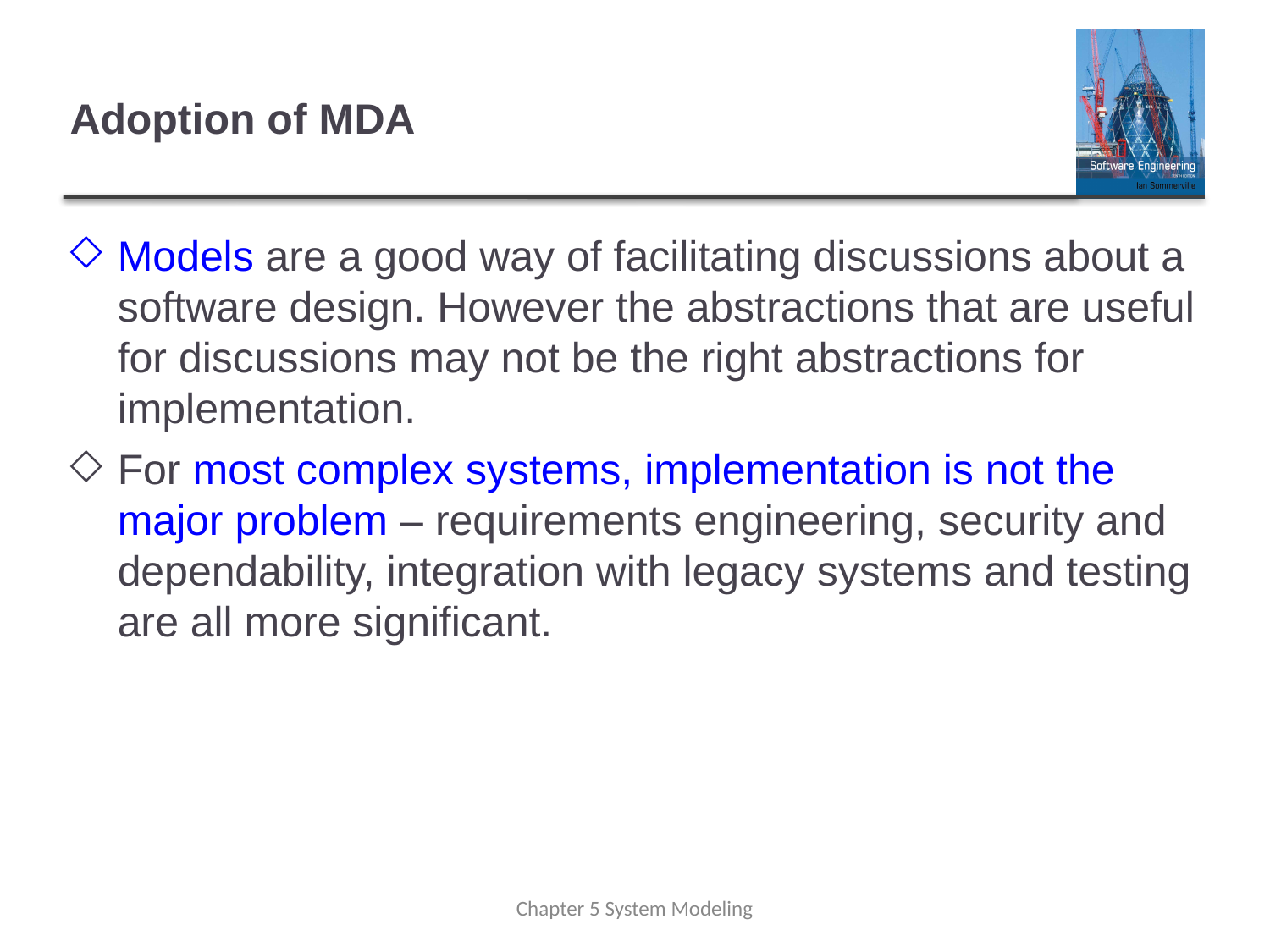

# Adoption of MDA
Models are a good way of facilitating discussions about a software design. However the abstractions that are useful for discussions may not be the right abstractions for implementation.
For most complex systems, implementation is not the major problem – requirements engineering, security and dependability, integration with legacy systems and testing are all more significant.
53
Chapter 5 System Modeling